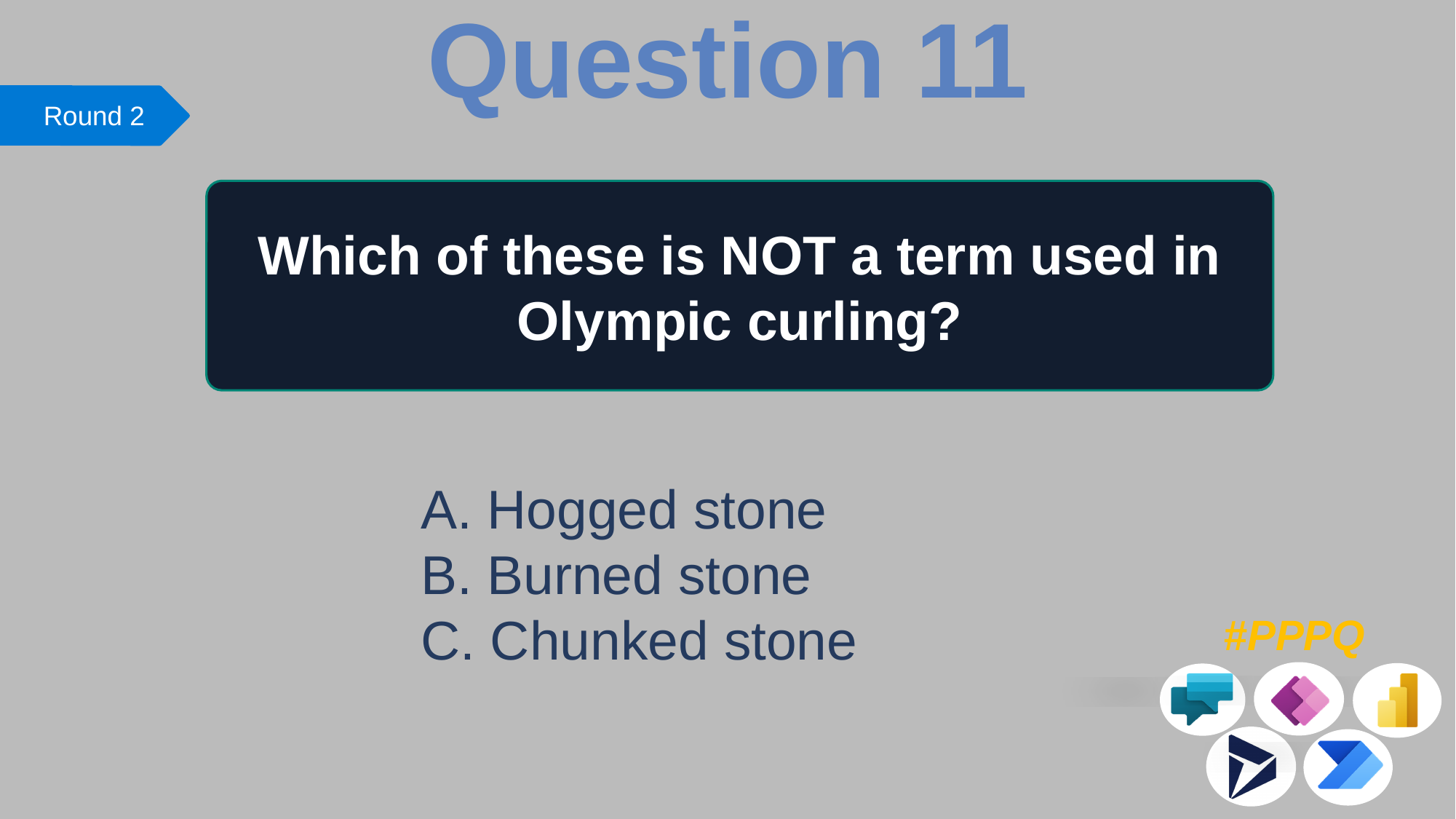

Question 11
Which of these is NOT a term used in Olympic curling?
 Hogged stone
 Burned stone
 Chunked stone